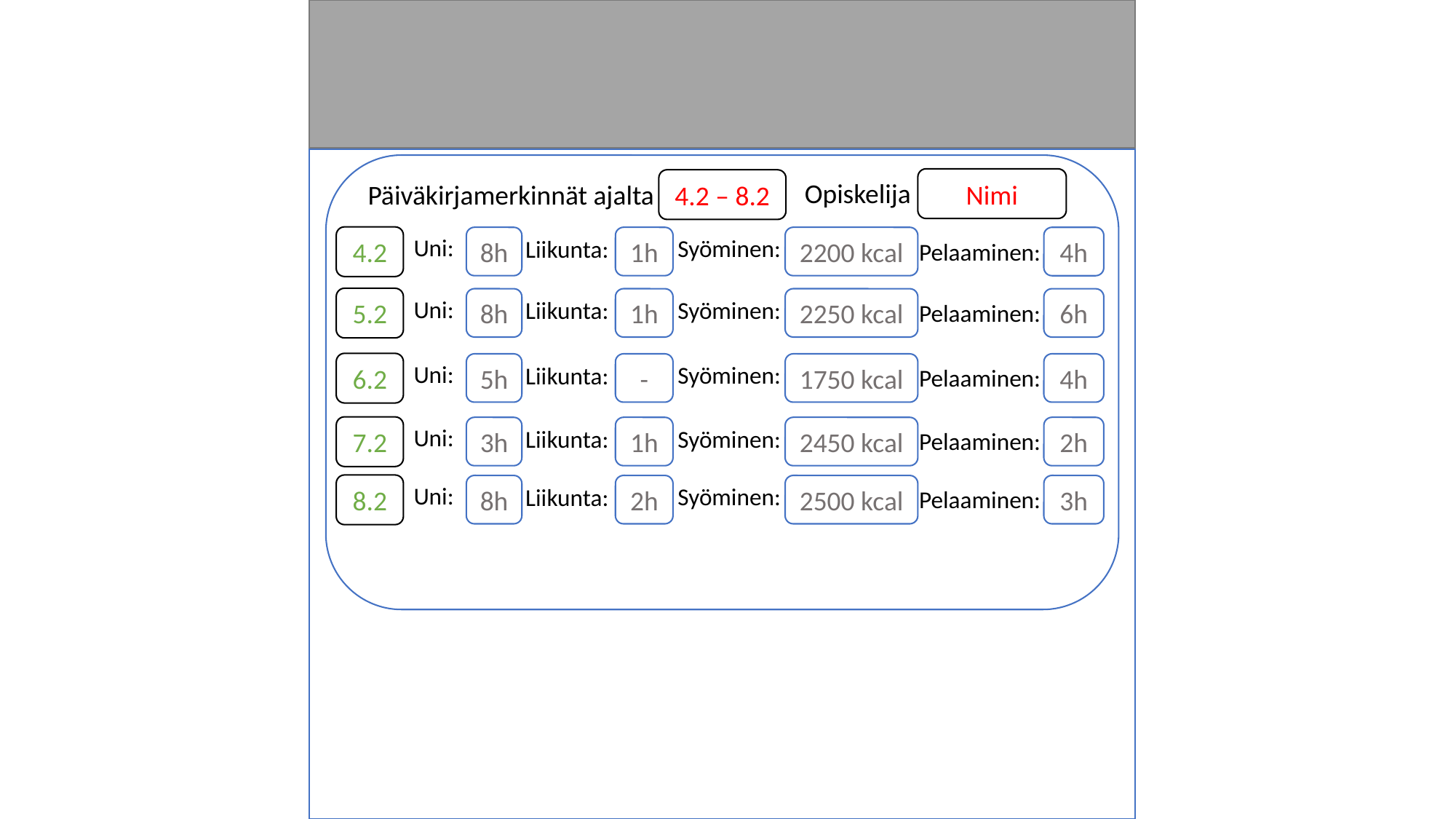

Nimi
4.2 – 8.2
Opiskelija
Päiväkirjamerkinnät ajalta
4.2
Uni:
8h
1h
2200 kcal
4h
Syöminen:
Liikunta:
Pelaaminen:
5.2
Uni:
8h
1h
2250 kcal
6h
Syöminen:
Liikunta:
Pelaaminen:
6.2
Uni:
5h
-
1750 kcal
4h
Syöminen:
Liikunta:
Pelaaminen:
7.2
Uni:
3h
1h
2450 kcal
2h
Syöminen:
Liikunta:
Pelaaminen:
8.2
Uni:
8h
2h
2500 kcal
3h
Syöminen:
Liikunta:
Pelaaminen: